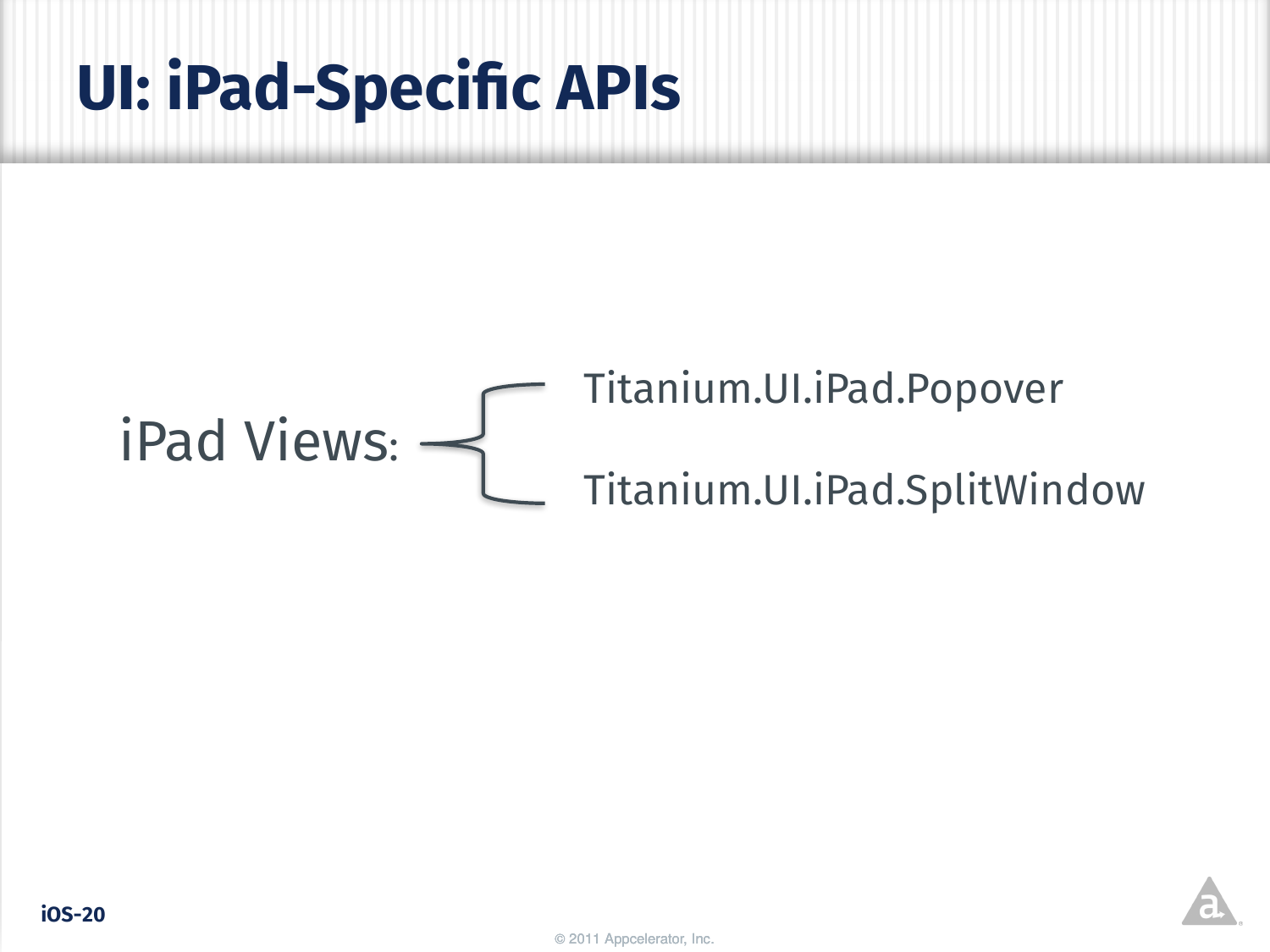

# UI: iPad-Specific APIs
Titanium.UI.iPad.Popover

Titanium.UI.iPad.SplitWindow

iPad Views:
iOS-20